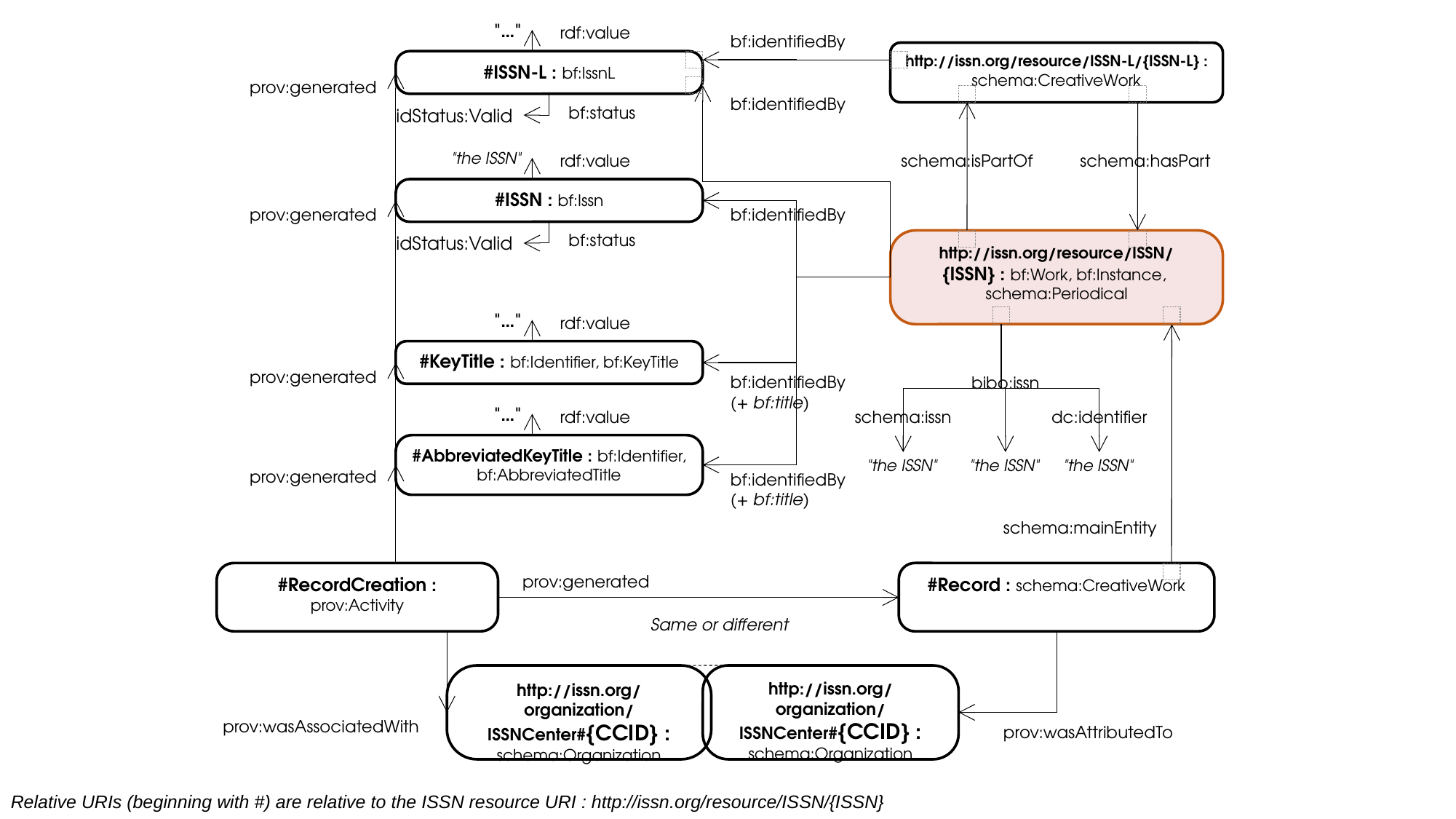

"…"
rdf:value
bf:identifiedBy
http://issn.org/resource/ISSN-L/{ISSN-L} : schema:CreativeWork
#ISSN-L : bf:IssnL

prov:generated

bf:identifiedBy
bf:status
idStatus:Valid
rdf:value
"the ISSN"
schema:isPartOf
schema:hasPart
#ISSN : bf:Issn

prov:generated
bf:identifiedBy
bf:status
idStatus:Valid
http://issn.org/resource/ISSN/{ISSN} : bf:Work, bf:Instance,  schema:Periodical

"…"
rdf:value

#KeyTitle : bf:Identifier, bf:KeyTitle

prov:generated
bf:identifiedBy
(+ bf:title)
bibo:issn
"…"
rdf:value
schema:issn
dc:identifier
#AbbreviatedKeyTitle : bf:Identifier, bf:AbbreviatedTitle

"the ISSN"
"the ISSN"
"the ISSN"
prov:generated
bf:identifiedBy
(+ bf:title)
schema:mainEntity
#RecordCreation : prov:Activity

#Record : schema:CreativeWork

prov:generated
Same or different
http://issn.org/organization/ISSNCenter#{CCID} : schema:Organization

http://issn.org/organization/ISSNCenter#{CCID} : schema:Organization

prov:wasAssociatedWith
prov:wasAttributedTo
Relative URIs (beginning with #) are relative to the ISSN resource URI : http://issn.org/resource/ISSN/{ISSN}